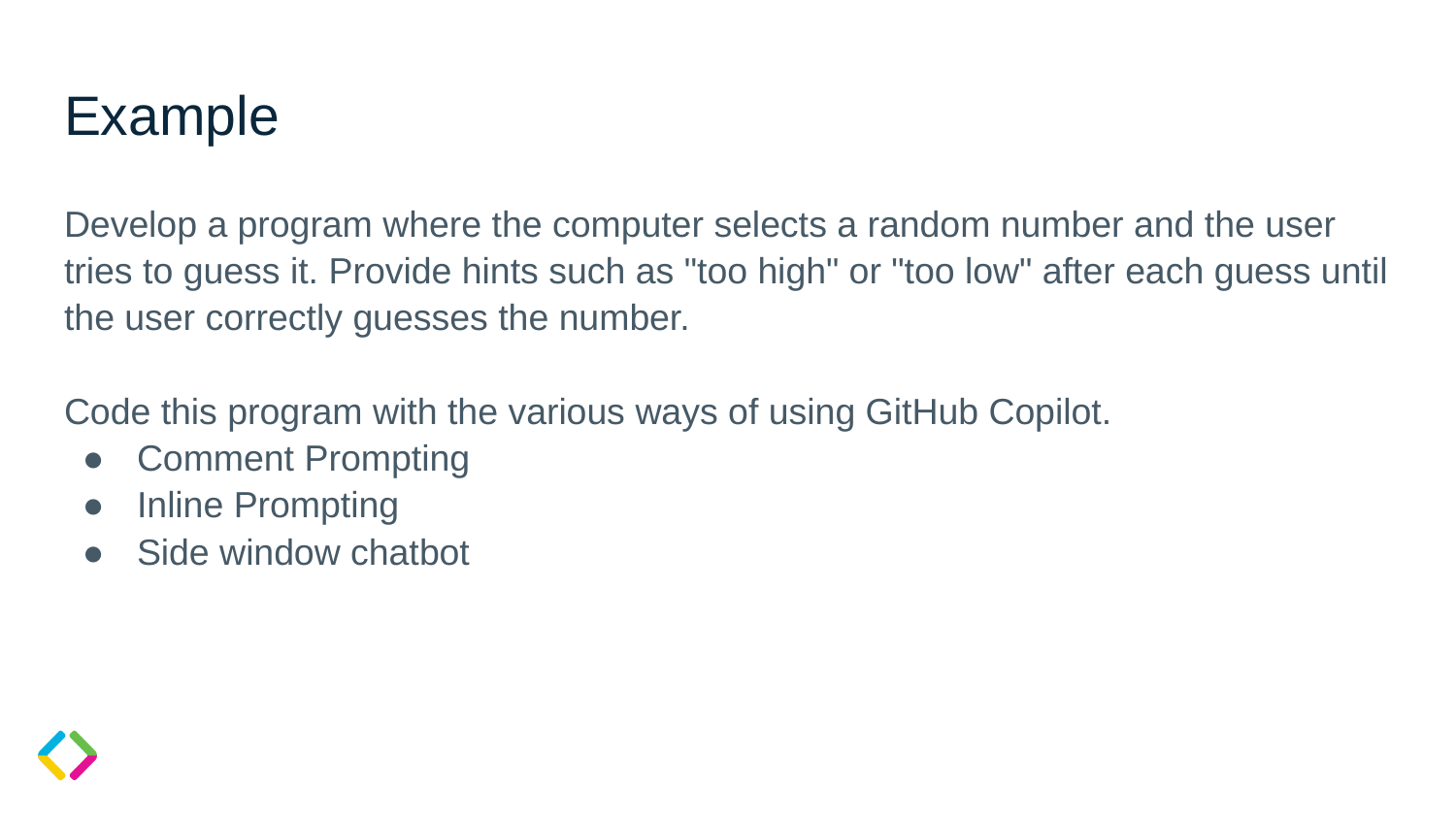

# Example
Develop a program where the computer selects a random number and the user tries to guess it. Provide hints such as "too high" or "too low" after each guess until the user correctly guesses the number.

Code this program with the various ways of using GitHub Copilot.
Comment Prompting
Inline Prompting
Side window chatbot